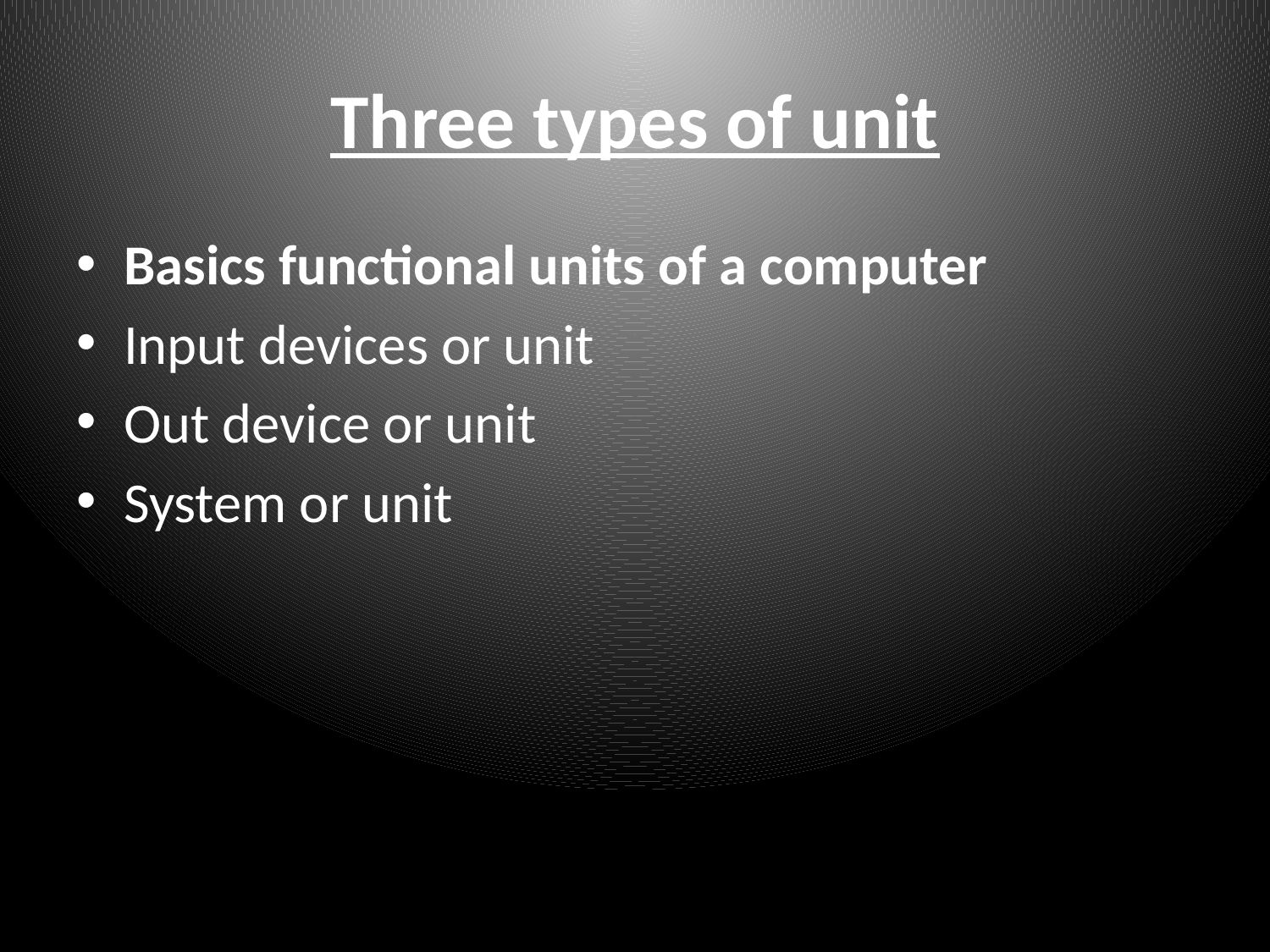

# Three types of unit
Basics functional units of a computer
Input devices or unit
Out device or unit
System or unit